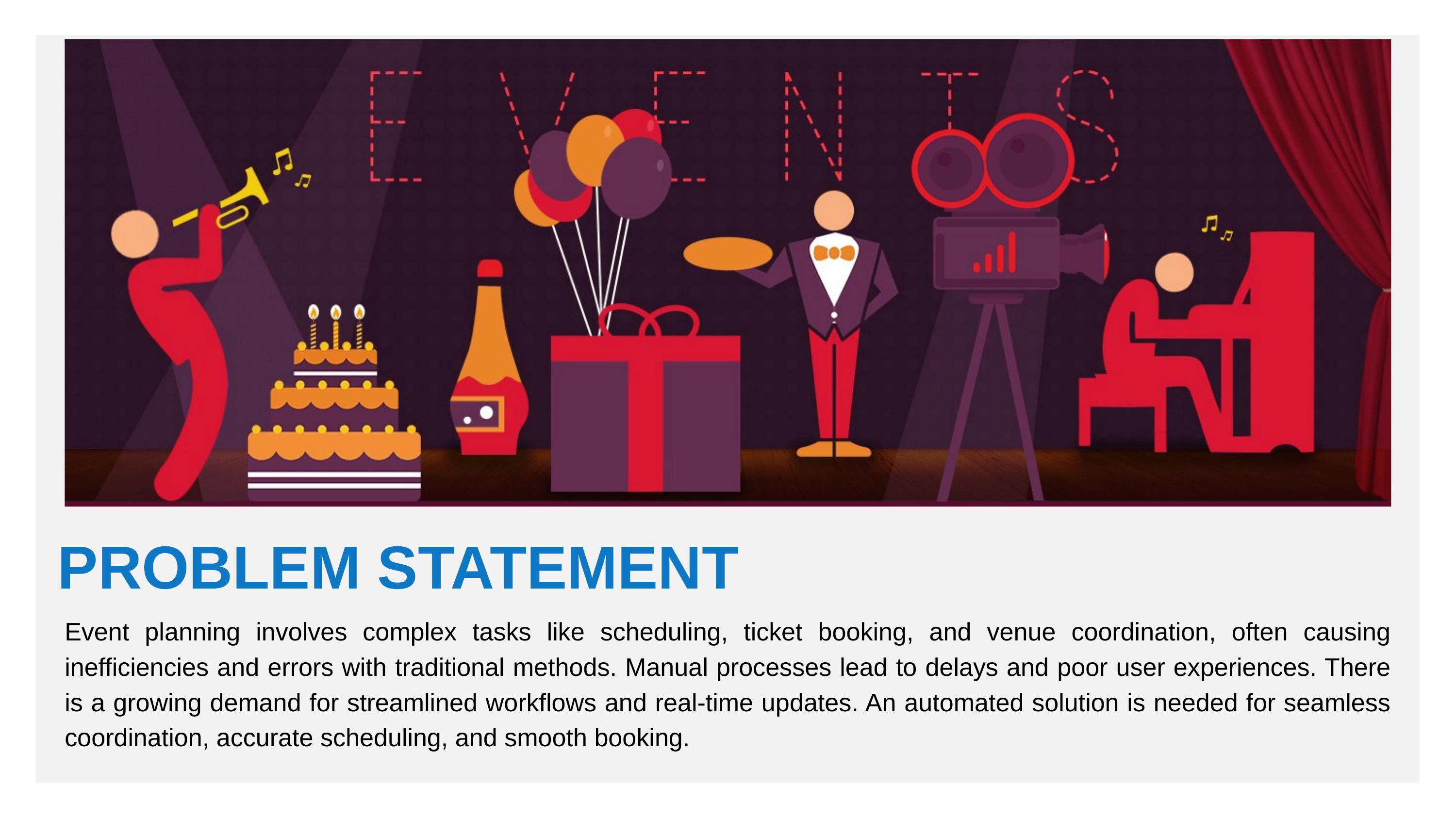

PROBLEM STATEMENT

Event planning involves complex tasks like scheduling, ticket booking, and venue coordination, often causing inefficiencies and errors with traditional methods. Manual processes lead to delays and poor user experiences. There is a growing demand for streamlined workflows and real-time updates. An automated solution is needed for seamless coordination, accurate scheduling, and smooth booking.